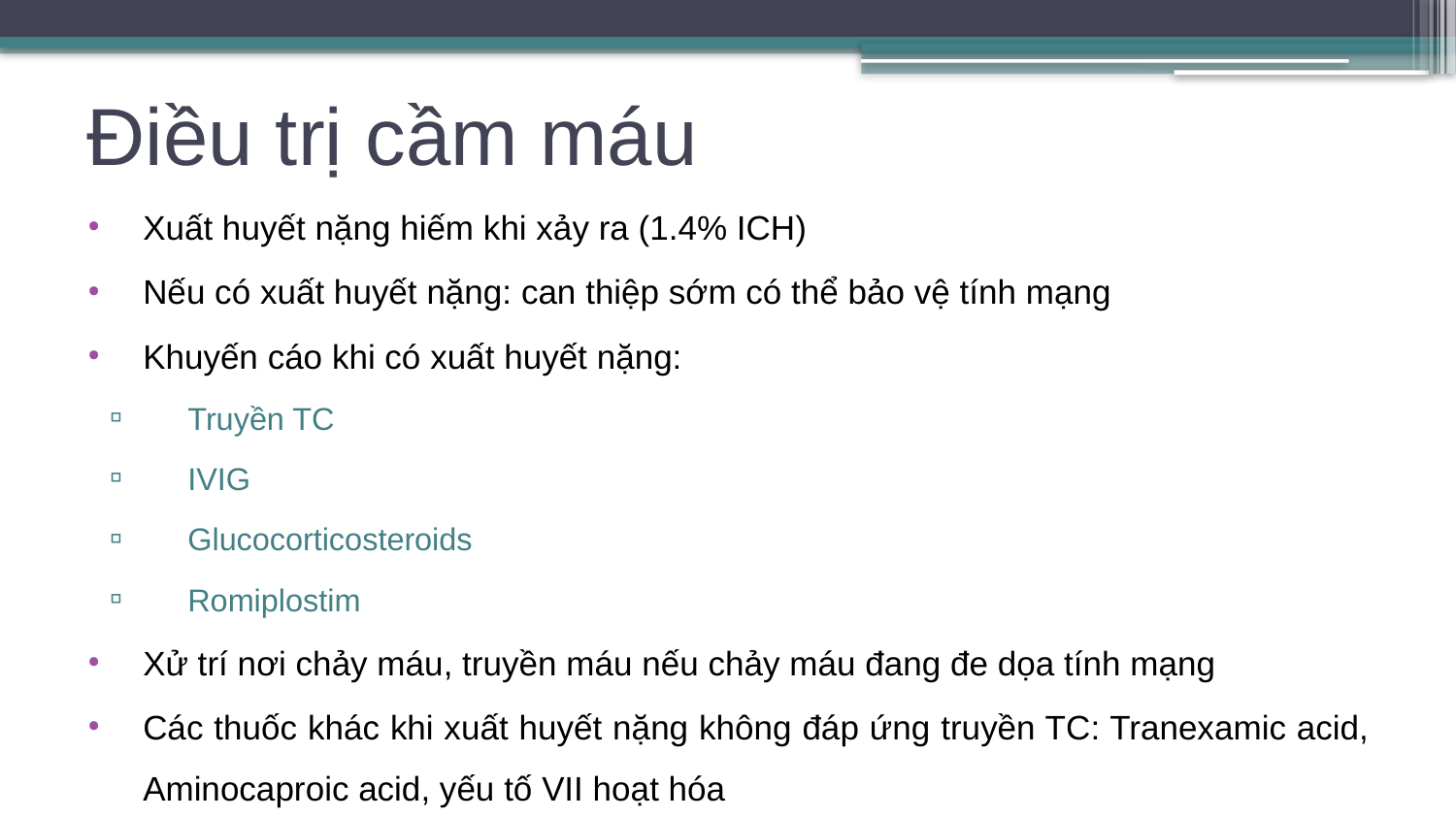

# Điều trị cầm máu
Xuất huyết nặng hiếm khi xảy ra (1.4% ICH)
Nếu có xuất huyết nặng: can thiệp sớm có thể bảo vệ tính mạng
Khuyến cáo khi có xuất huyết nặng:
Truyền TC
IVIG
Glucocorticosteroids
Romiplostim
Xử trí nơi chảy máu, truyền máu nếu chảy máu đang đe dọa tính mạng
Các thuốc khác khi xuất huyết nặng không đáp ứng truyền TC: Tranexamic acid, Aminocaproic acid, yếu tố VII hoạt hóa